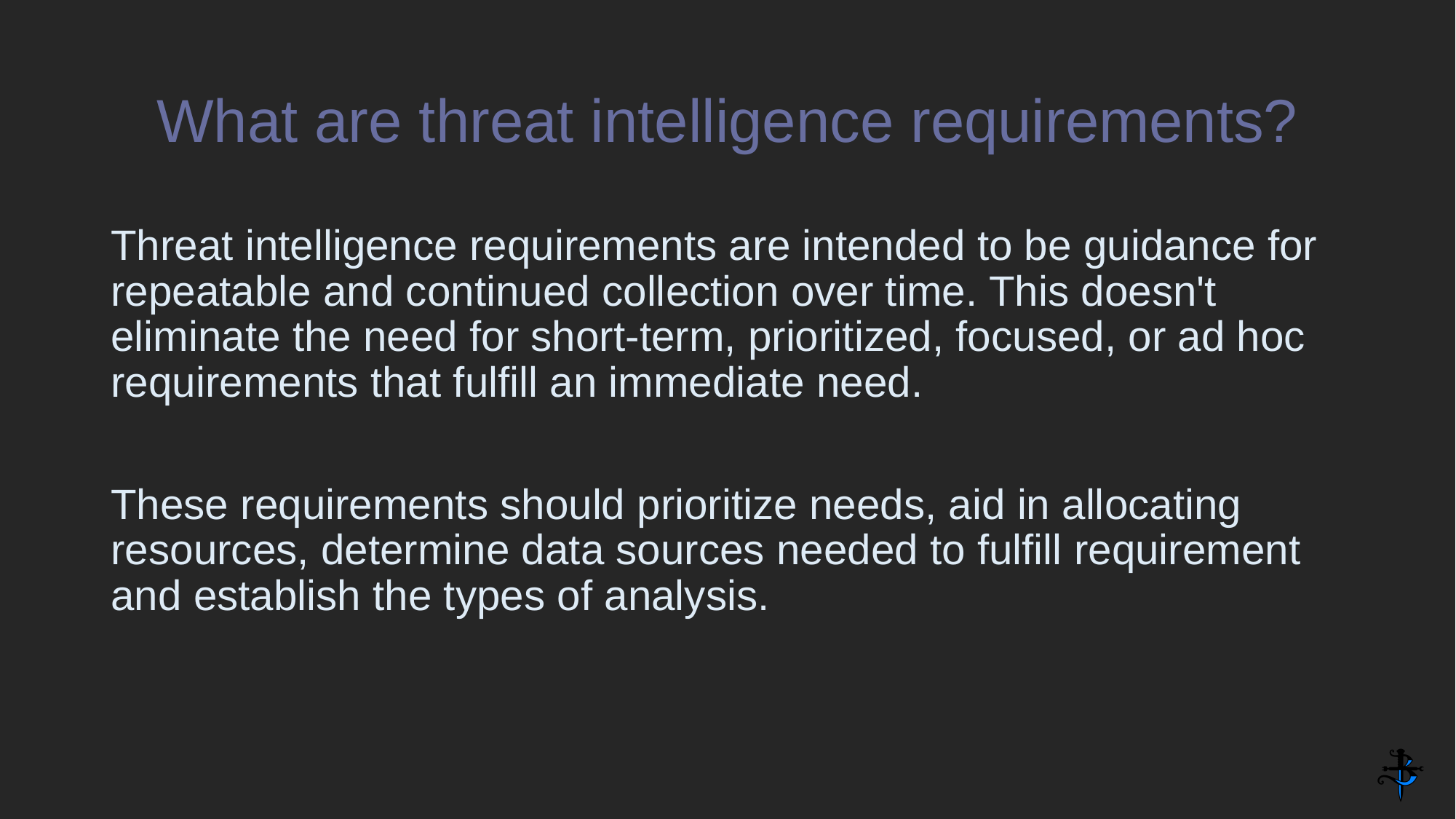

# What are threat intelligence requirements?
Threat intelligence requirements are intended to be guidance for repeatable and continued collection over time. This doesn't eliminate the need for short-term, prioritized, focused, or ad hoc requirements that fulfill an immediate need.

These requirements should prioritize needs, aid in allocating resources, determine data sources needed to fulfill requirement and establish the types of analysis.